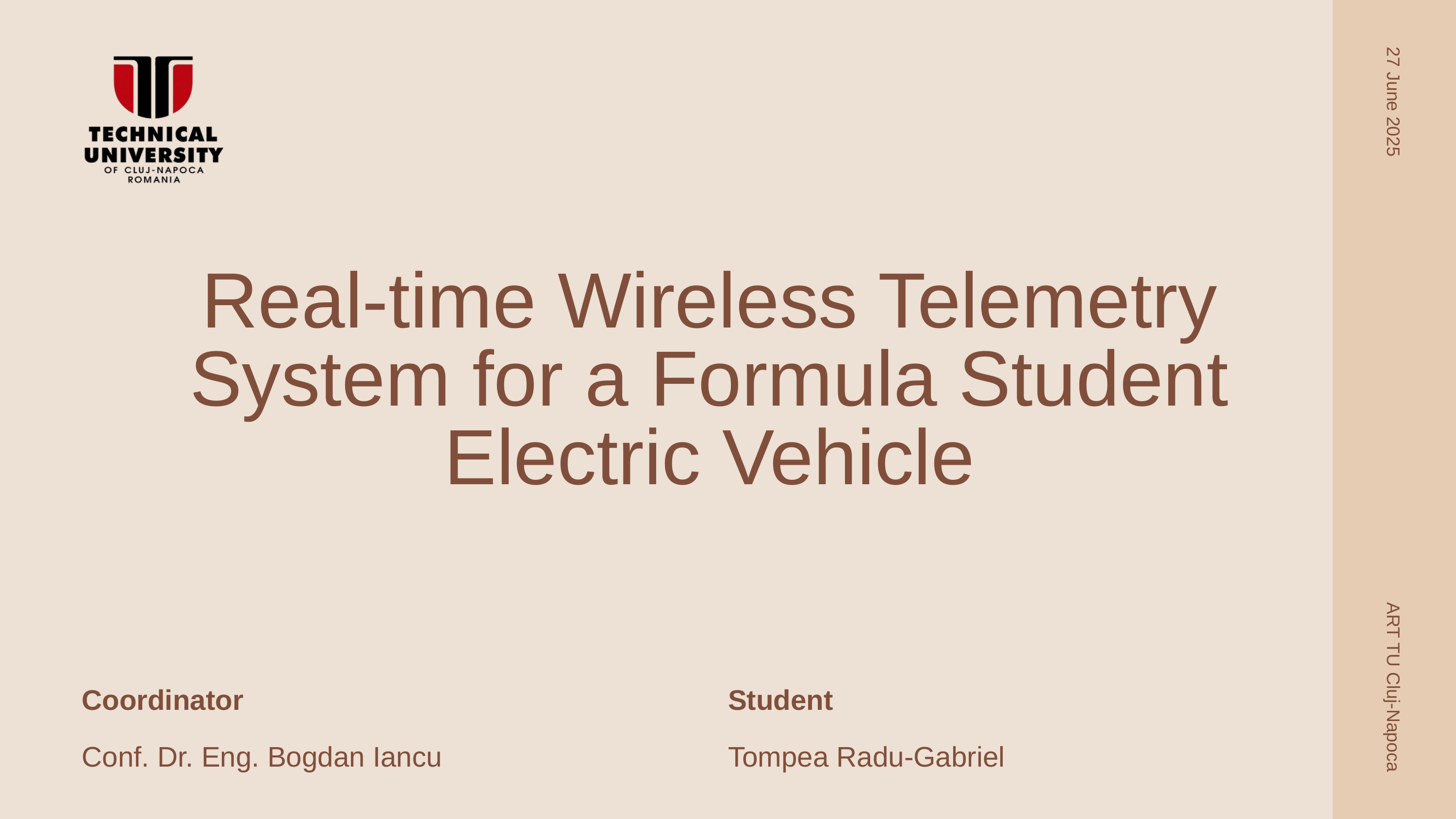

27 June 2025
Real-time Wireless Telemetry System for a Formula Student Electric Vehicle
ART TU Cluj-Napoca
Coordinator
Student
Conf. Dr. Eng. Bogdan Iancu
Tompea Radu-Gabriel